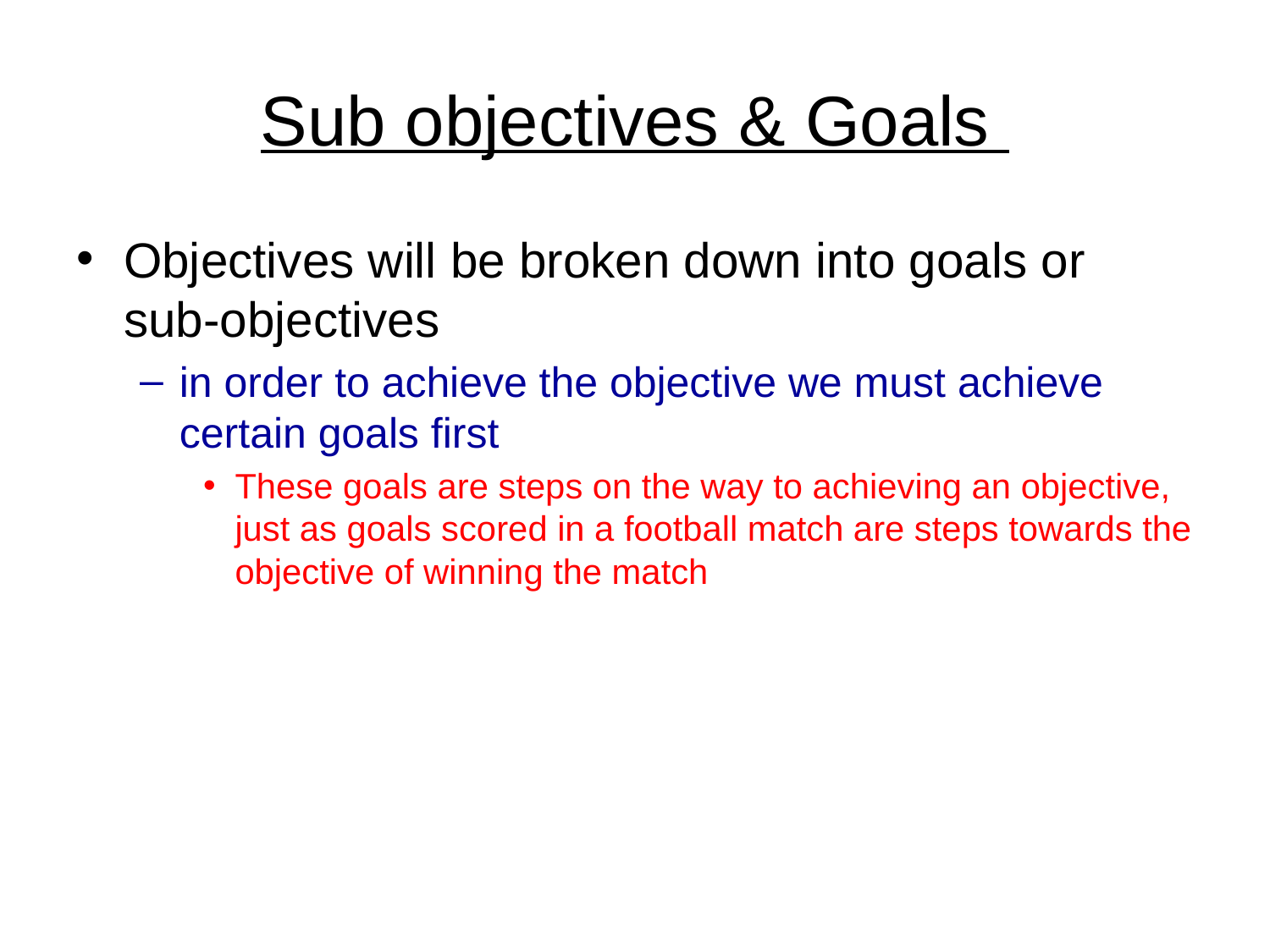

# Sub objectives & Goals
Objectives will be broken down into goals or sub-objectives
in order to achieve the objective we must achieve certain goals first
These goals are steps on the way to achieving an objective, just as goals scored in a football match are steps towards the objective of winning the match